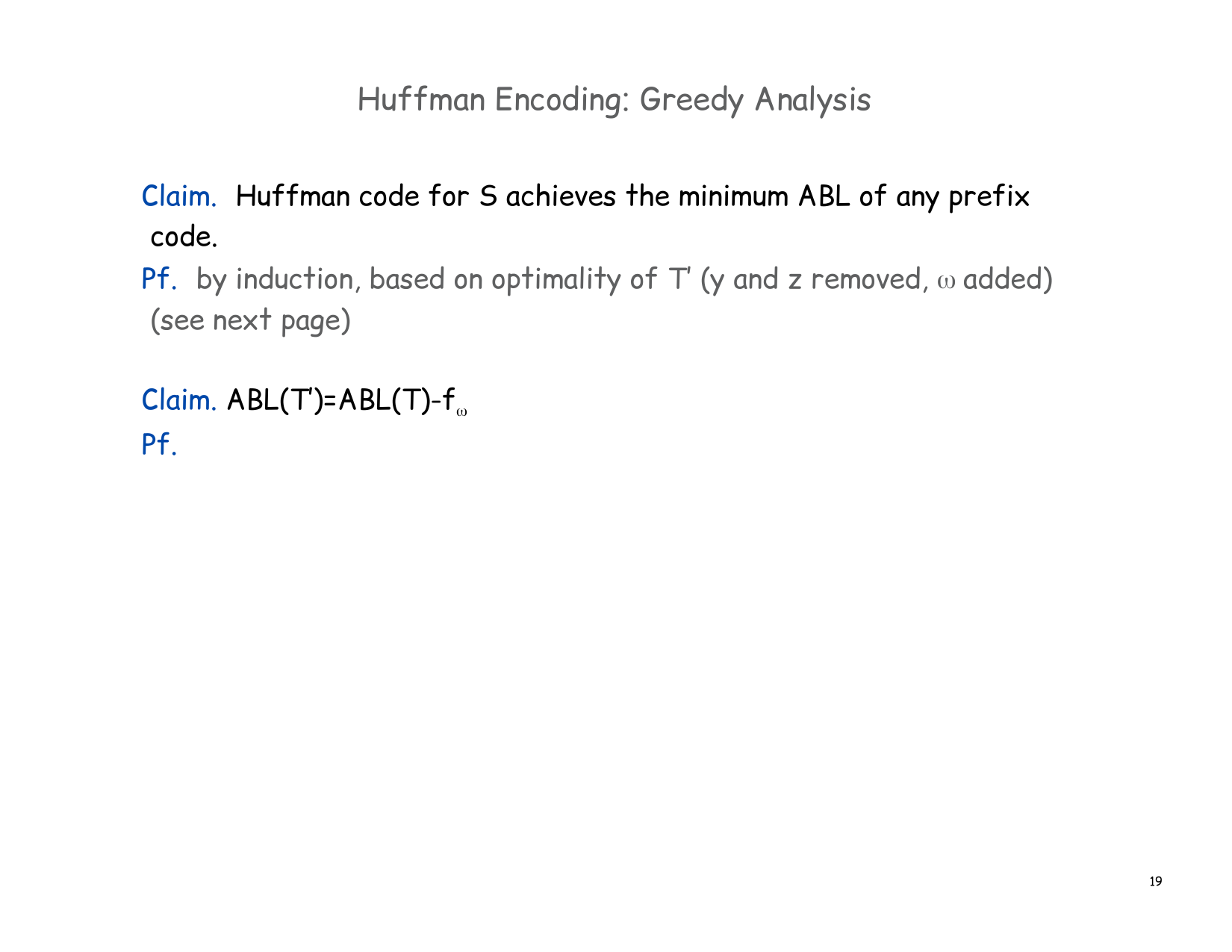

# Huffman Encoding: Greedy Analysis
Claim.	Huffman code for S achieves the minimum ABL of any prefix  code.
Pf.	by induction, based on optimality of T’ (y and z removed, ω added)  (see next page)

Claim. ABL(T’)=ABL(T)-fω
Pf.
19